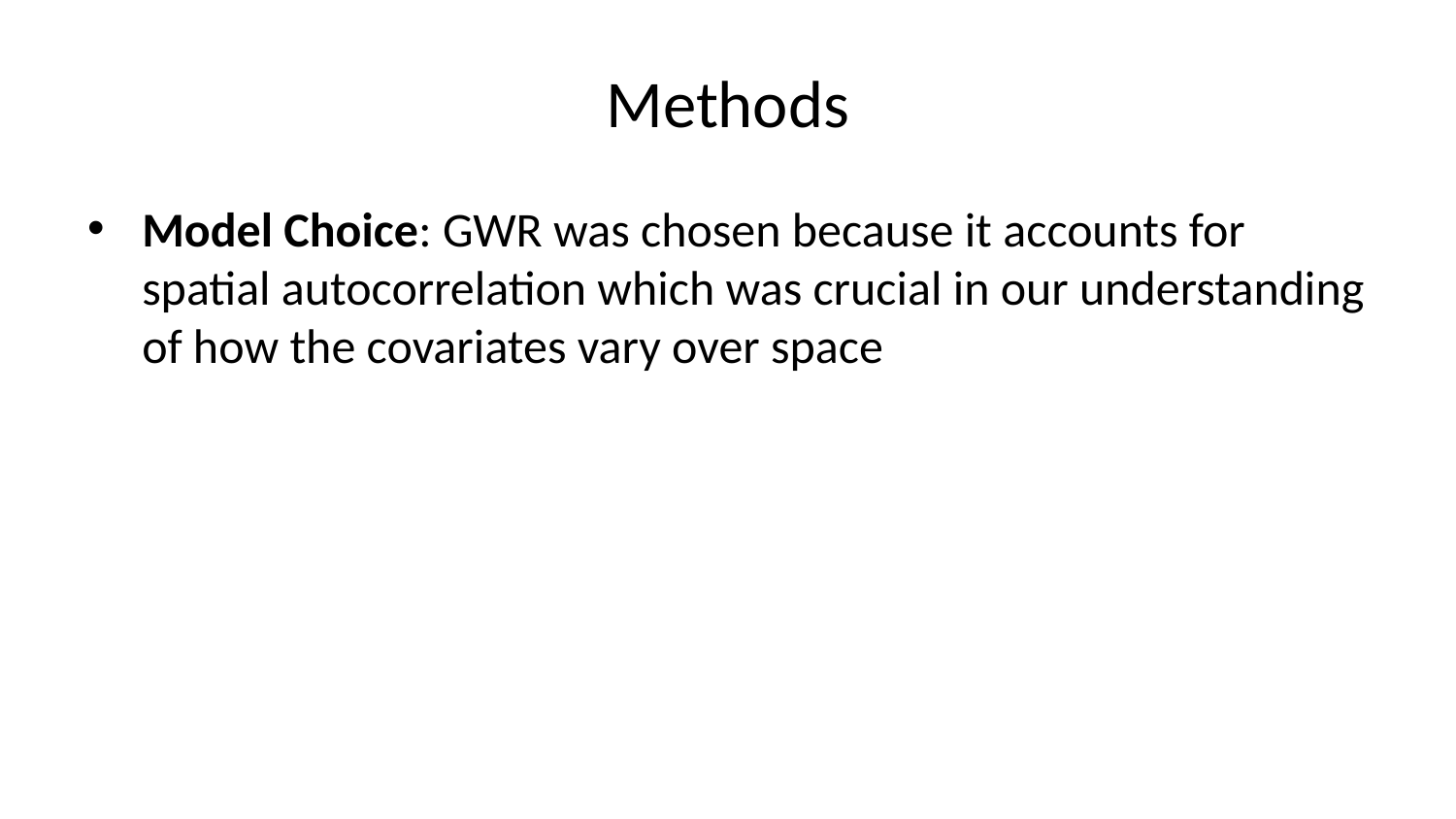

# Methods
Model Choice: GWR was chosen because it accounts for spatial autocorrelation which was crucial in our understanding of how the covariates vary over space